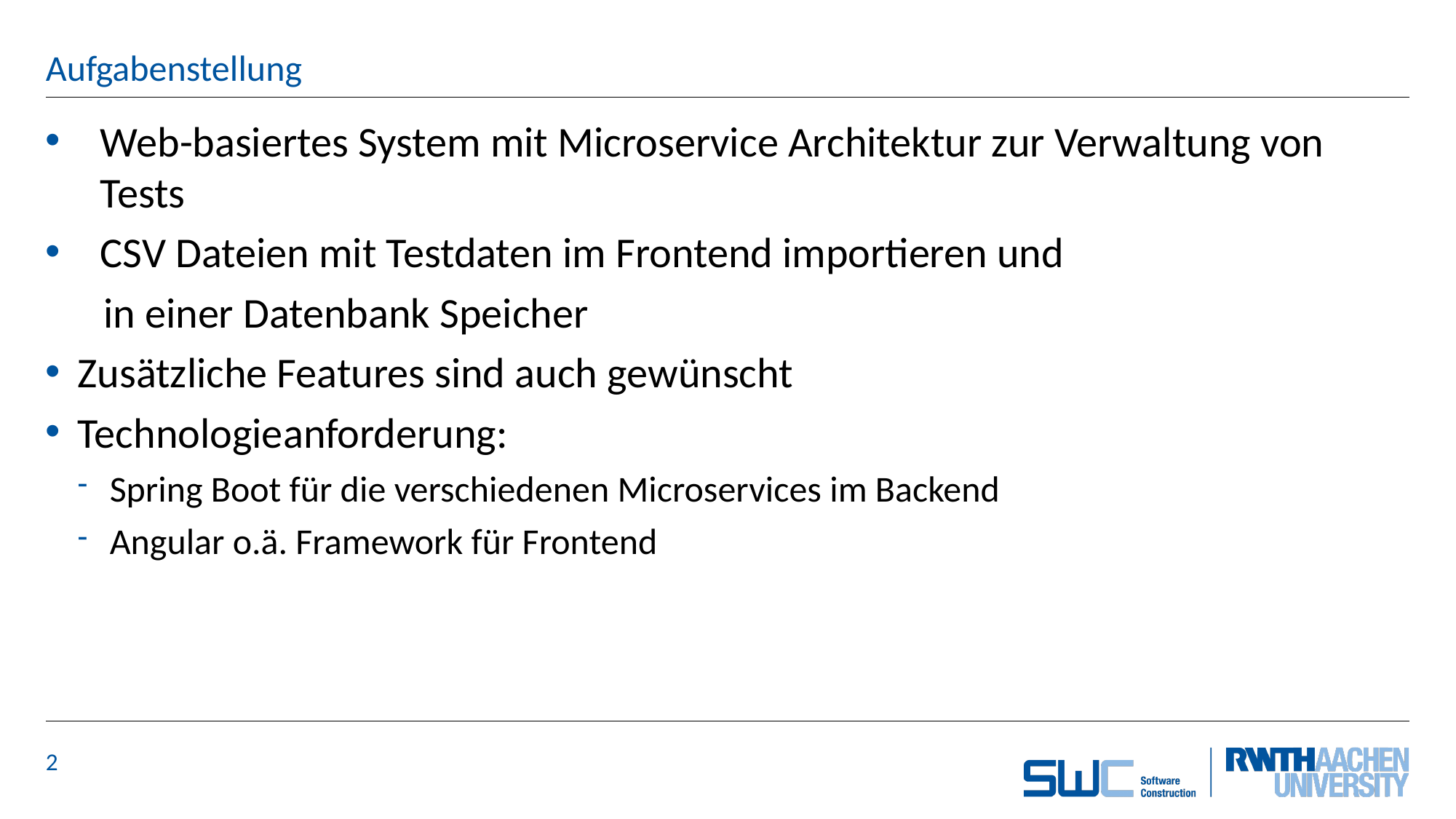

# Aufgabenstellung
Web-basiertes System mit Microservice Architektur zur Verwaltung von Tests
CSV Dateien mit Testdaten im Frontend importieren und
      in einer Datenbank Speicher
Zusätzliche Features sind auch gewünscht
Technologieanforderung:
Spring Boot für die verschiedenen Microservices im Backend
Angular o.ä. Framework für Frontend
2